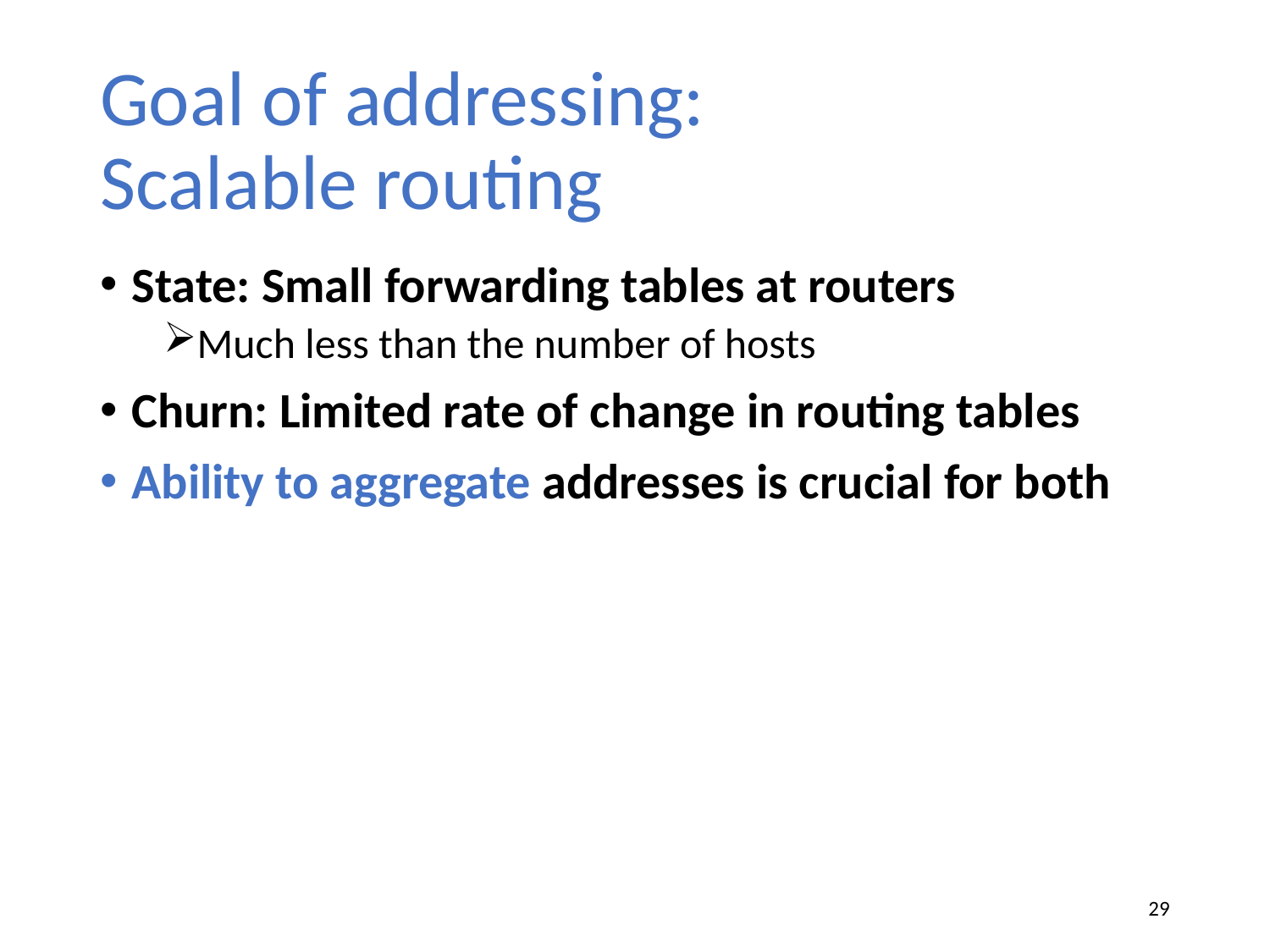

# Goal of addressing: Scalable routing
State: Small forwarding tables at routers
Much less than the number of hosts
Churn: Limited rate of change in routing tables
Ability to aggregate addresses is crucial for both
29